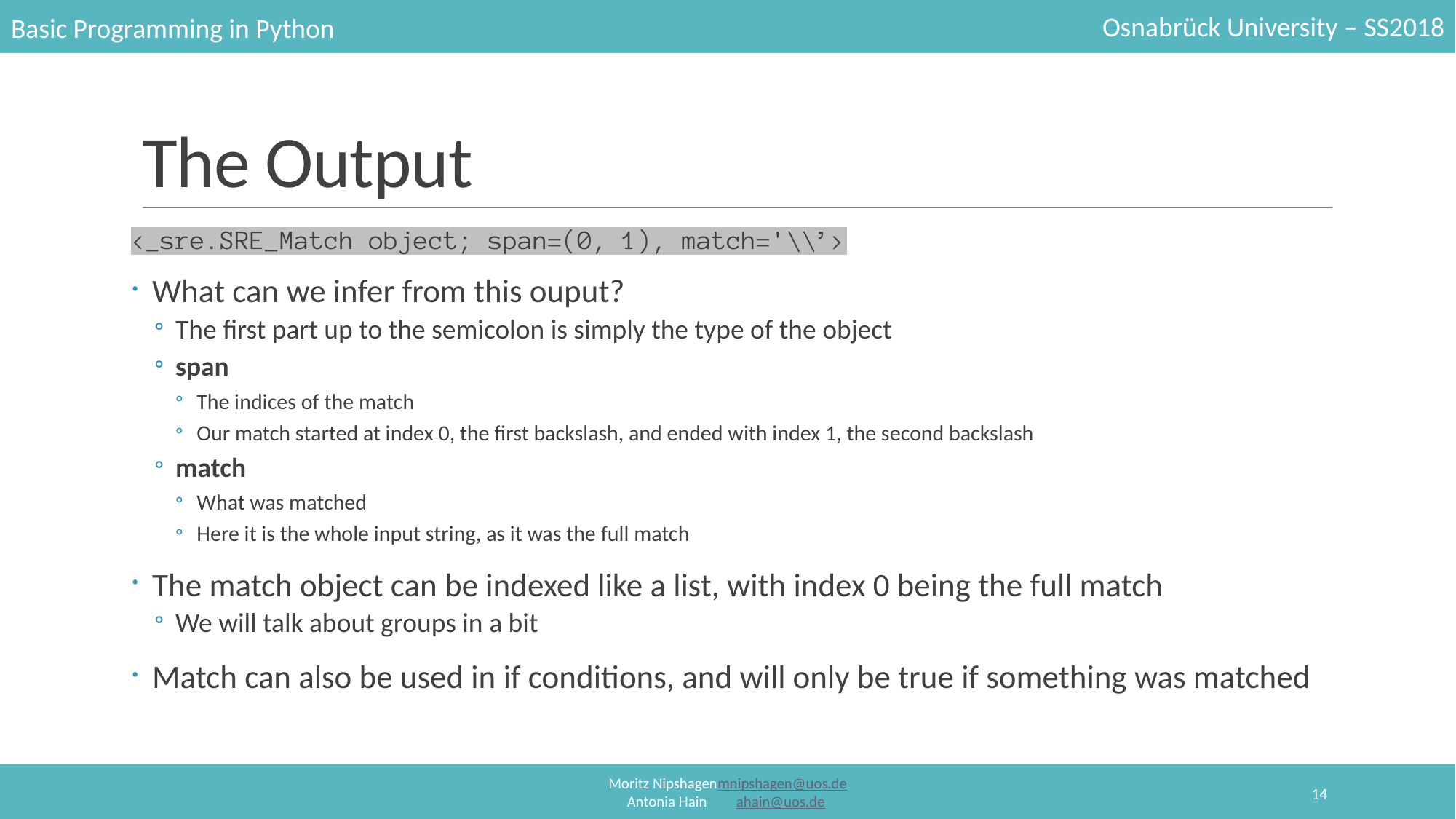

# The Output
<_sre.SRE_Match object; span=(0, 1), match='\\’>
What can we infer from this ouput?
The first part up to the semicolon is simply the type of the object
span
The indices of the match
Our match started at index 0, the first backslash, and ended with index 1, the second backslash
match
What was matched
Here it is the whole input string, as it was the full match
The match object can be indexed like a list, with index 0 being the full match
We will talk about groups in a bit
Match can also be used in if conditions, and will only be true if something was matched
14